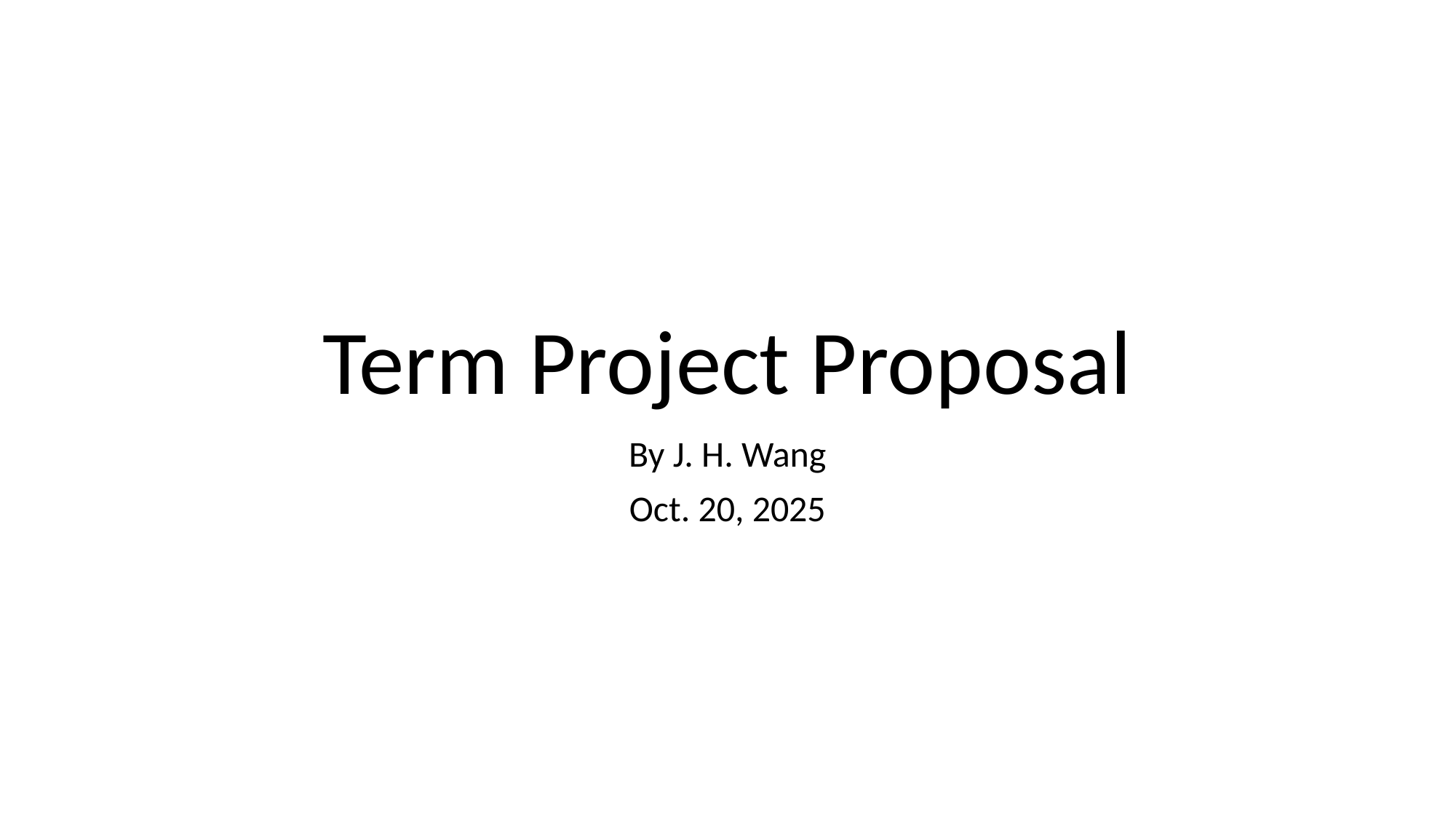

# Term Project Proposal
By J. H. Wang
Oct. 20, 2025